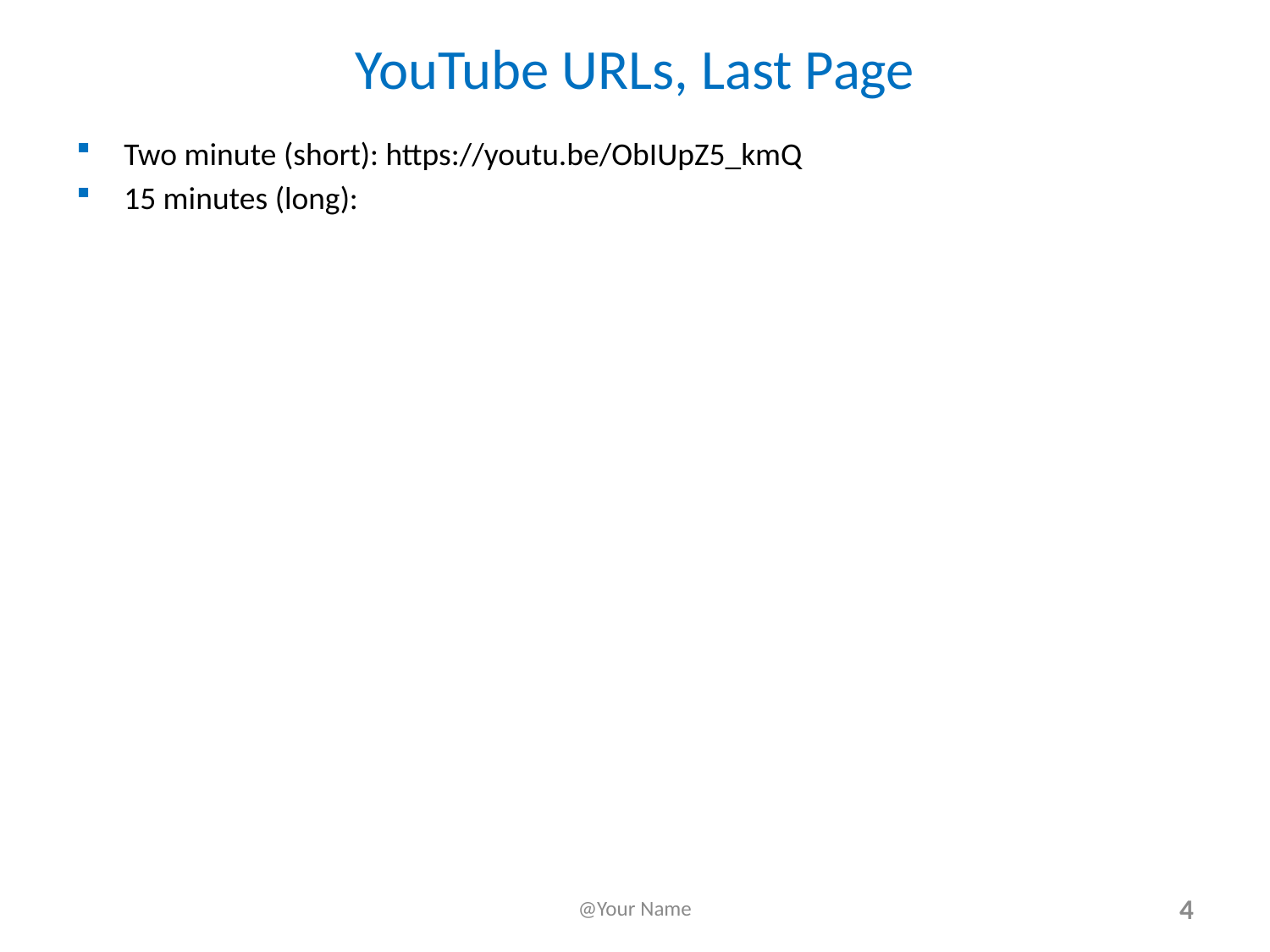

# YouTube URLs, Last Page
Two minute (short): https://youtu.be/ObIUpZ5_kmQ
15 minutes (long):
@Your Name
4